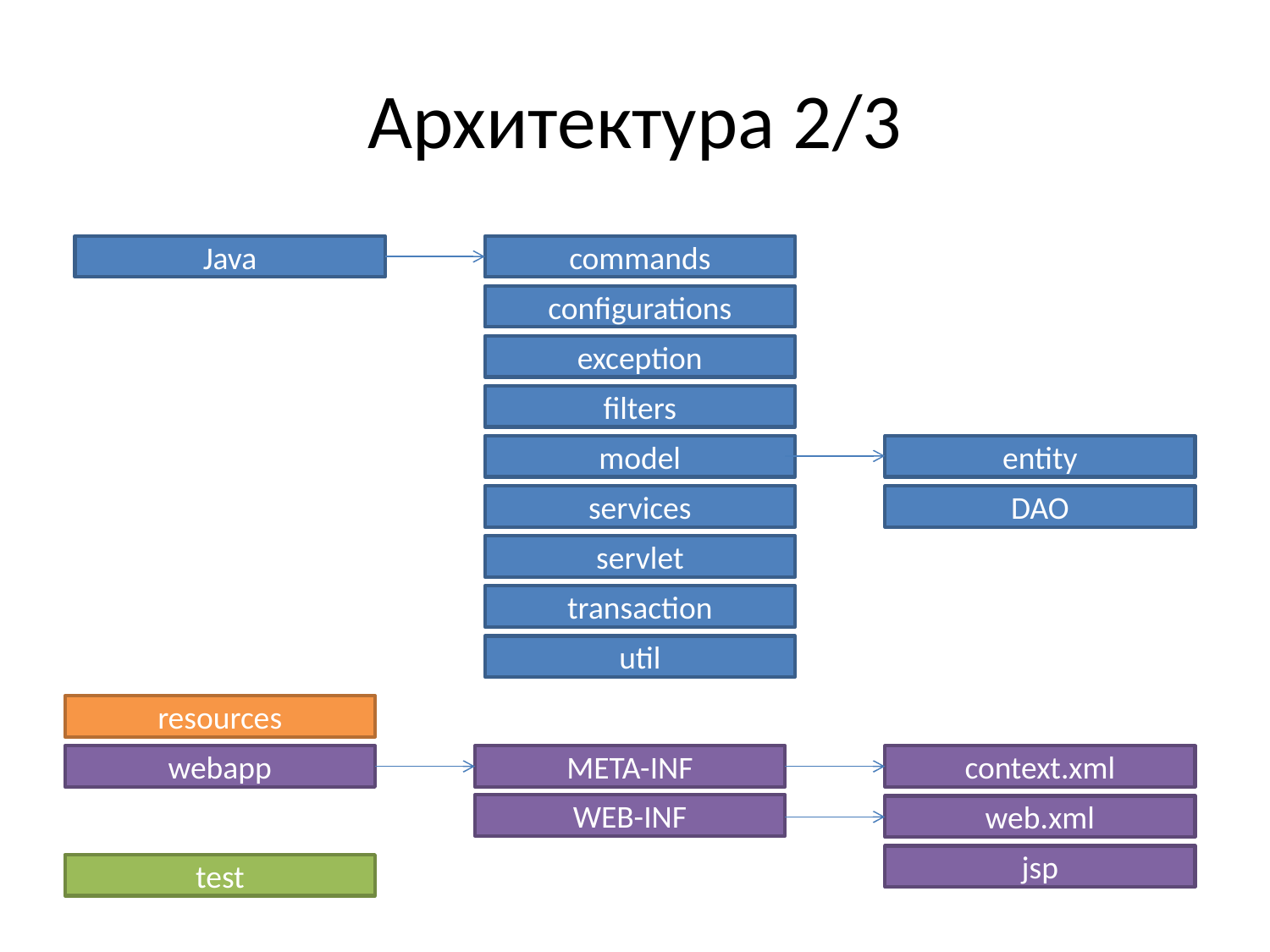

# Архитектура 2/3
Java
commands
configurations
exception
filters
model
entity
services
DAO
servlet
transaction
util
resources
webapp
META-INF
context.xml
WEB-INF
web.xml
jsp
test